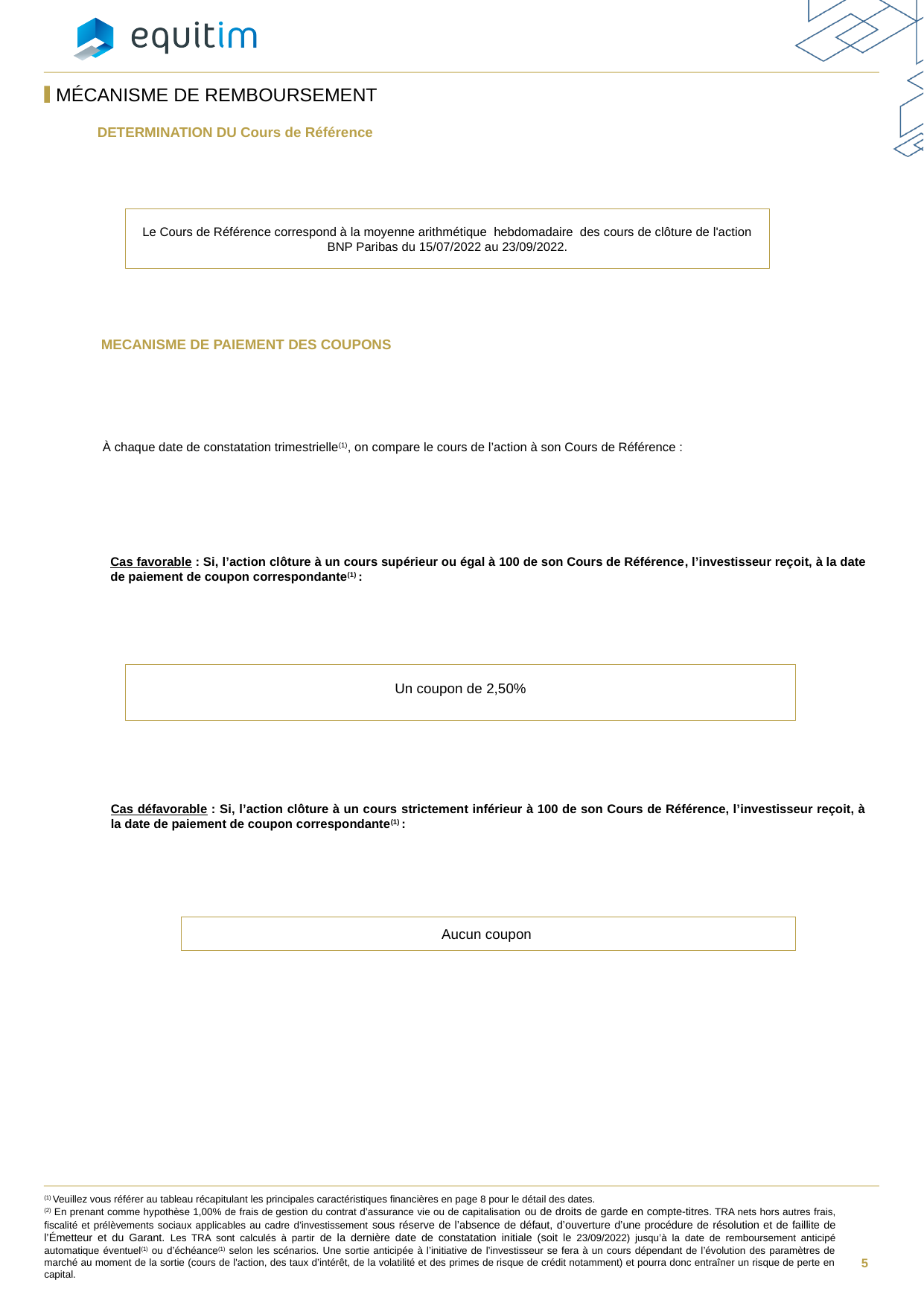

MÉCANISME DE REMBOURSEMENT

DETERMINATION DU Cours de Référence
Le Cours de Référence correspond à la moyenne arithmétique  hebdomadaire  des cours de clôture de l'action BNP Paribas du 15/07/2022 au 23/09/2022.
MECANISME DE PAIEMENT DES COUPONS
À chaque date de constatation trimestrielle(1), on compare le cours de l’action à son Cours de Référence :
Cas favorable : Si, l’action clôture à un cours supérieur ou égal à 100 de son Cours de Référence, l’investisseur reçoit, à la date de paiement de coupon correspondante(1) :
Un coupon de 2,50%

Cas défavorable : Si, l’action clôture à un cours strictement inférieur à 100 de son Cours de Référence, l’investisseur reçoit, à la date de paiement de coupon correspondante(1) :
Aucun coupon

(1) Veuillez vous référer au tableau récapitulant les principales caractéristiques financières en page 8 pour le détail des dates.
(2) En prenant comme hypothèse 1,00% de frais de gestion du contrat d’assurance vie ou de capitalisation ou de droits de garde en compte-titres. TRA nets hors autres frais, fiscalité et prélèvements sociaux applicables au cadre d’investissement sous réserve de l’absence de défaut, d’ouverture d’une procédure de résolution et de faillite de l’Émetteur et du Garant. Les TRA sont calculés à partir de la dernière date de constatation initiale (soit le 23/09/2022) jusqu’à la date de remboursement anticipé automatique éventuel(1) ou d’échéance(1) selon les scénarios. Une sortie anticipée à l’initiative de l’investisseur se fera à un cours dépendant de l’évolution des paramètres de marché au moment de la sortie (cours de l'action, des taux d’intérêt, de la volatilité et des primes de risque de crédit notamment) et pourra donc entraîner un risque de perte en capital.
5